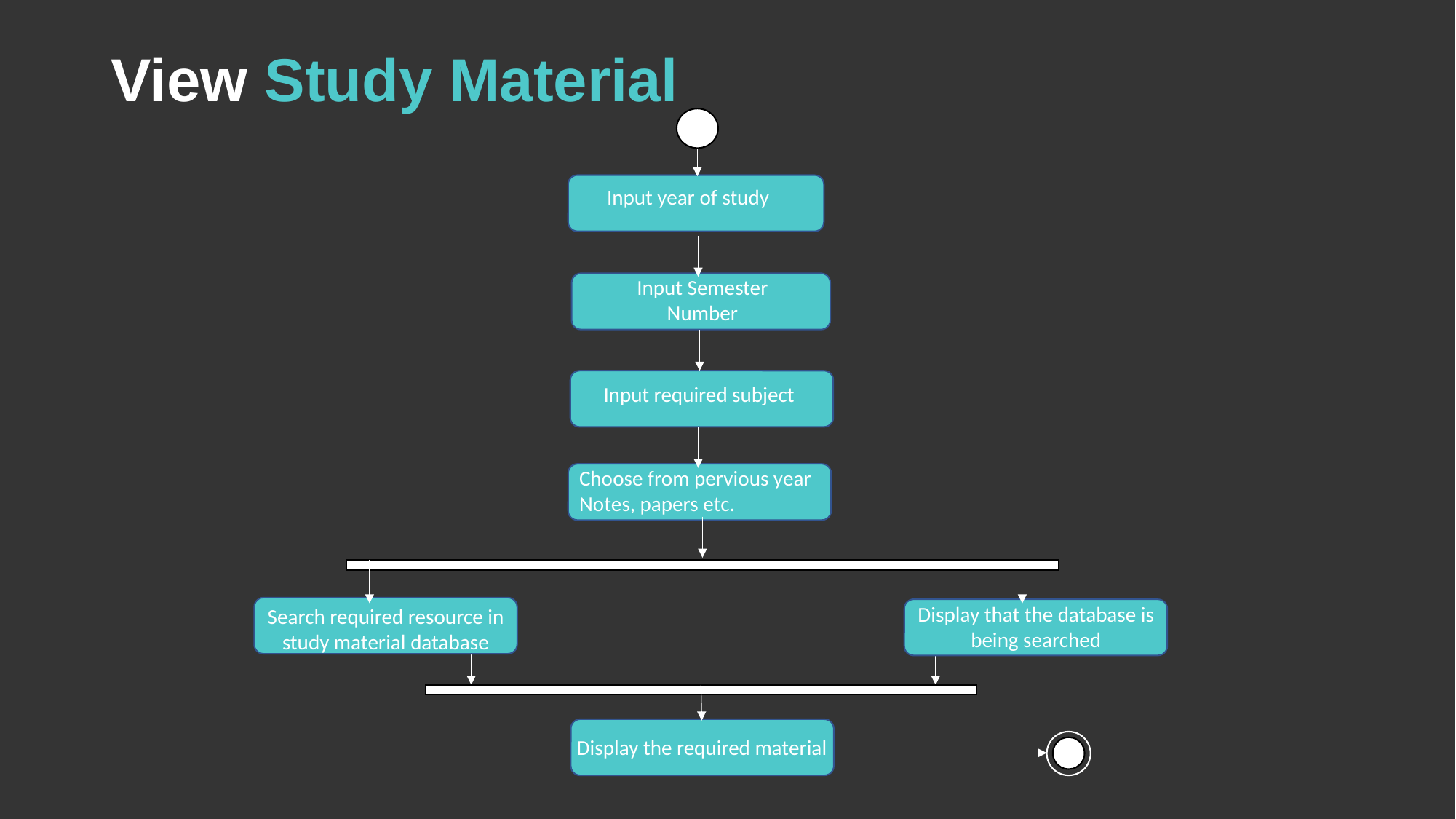

View Study Material

Input year of study
Input Semester Number

Input required subject
Choose from pervious year
Notes, papers etc.

Display that the database is being searched
Search required resource in study material database

Display the required material